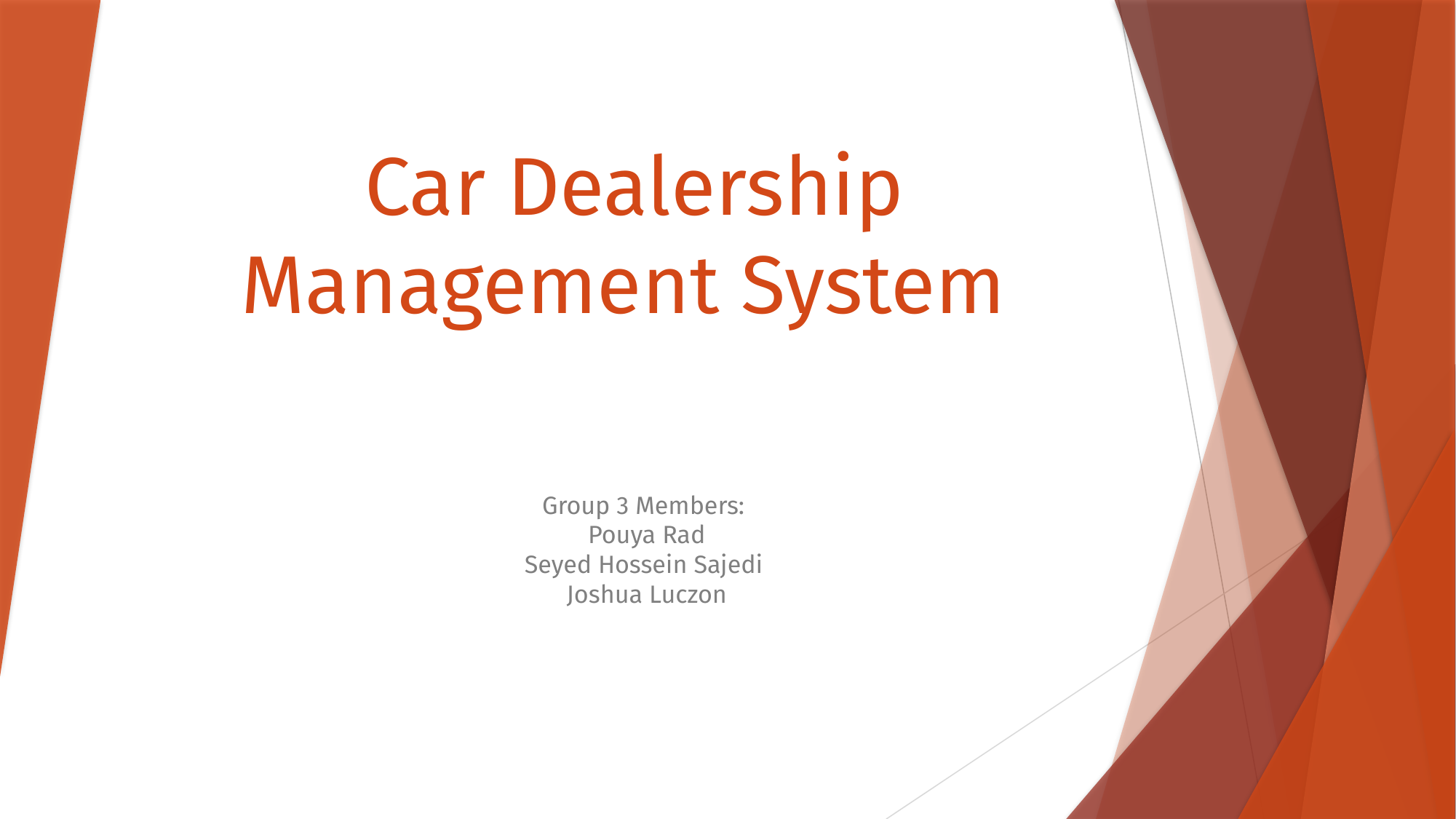

# Car Dealership Management System
Group 3 Members:
 Pouya Rad
Seyed Hossein Sajedi
 Joshua Luczon